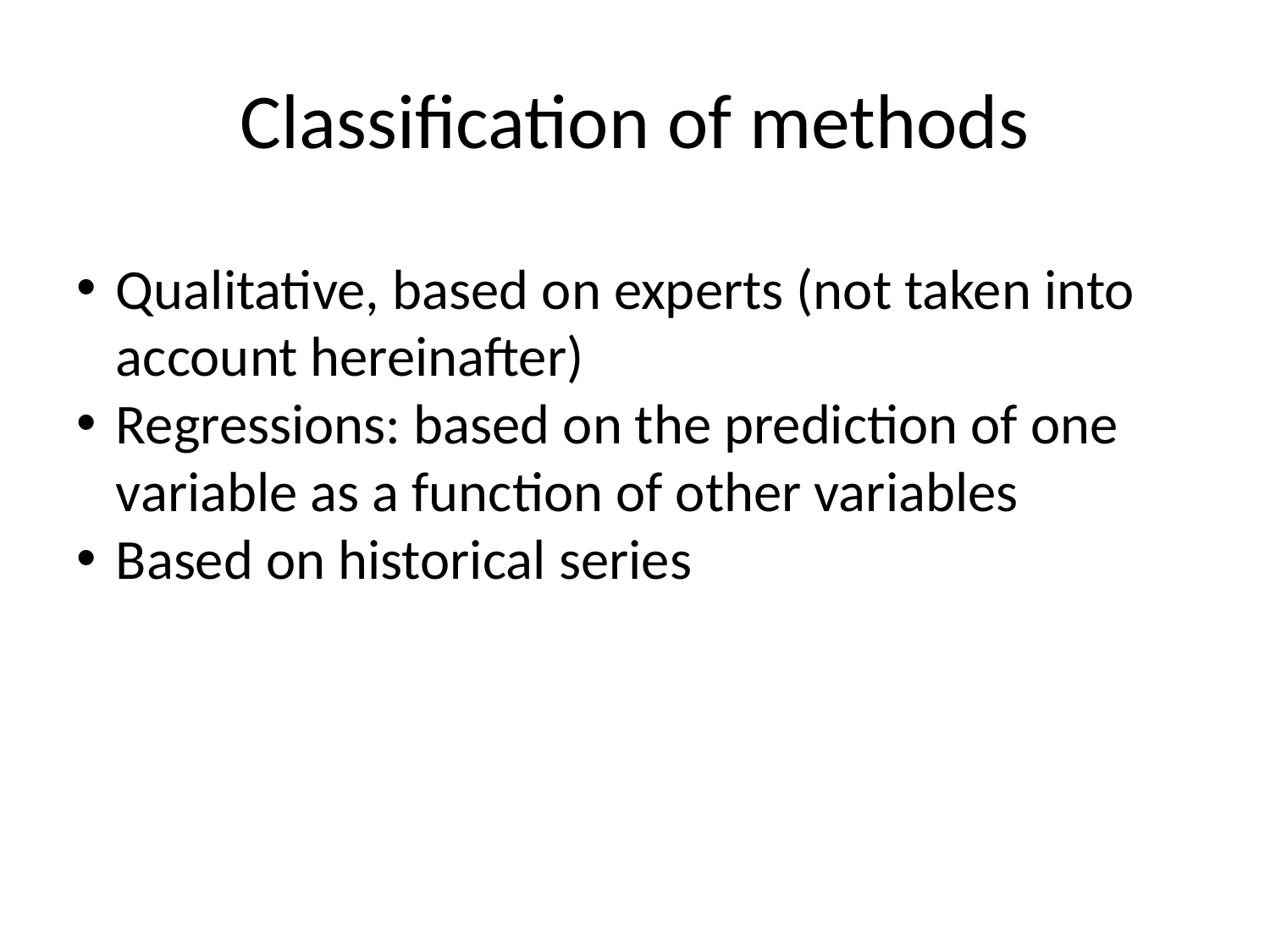

# Classification of methods
Qualitative, based on experts (not taken into account hereinafter)
Regressions: based on the prediction of one variable as a function of other variables
Based on historical series